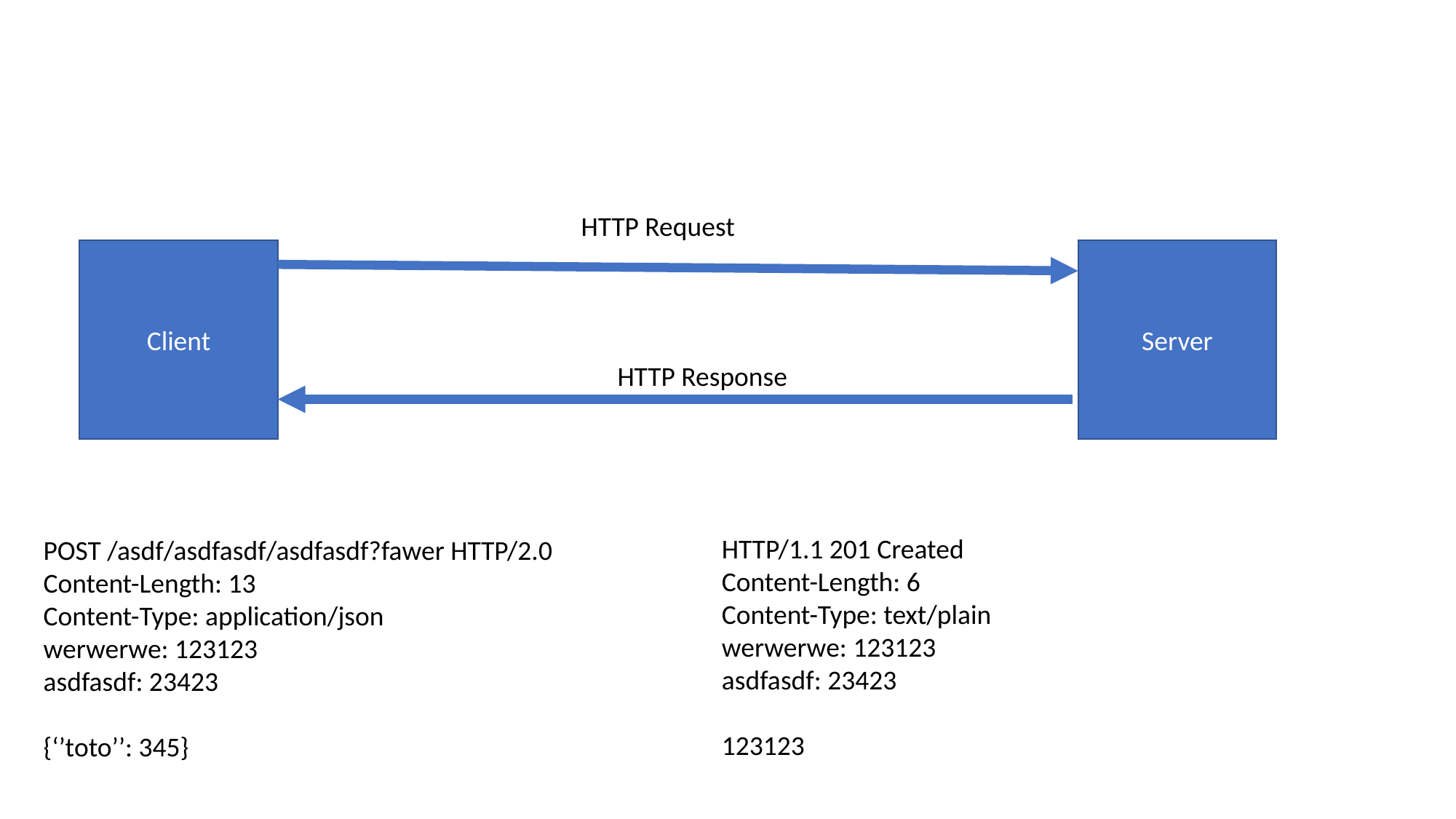

HTTP Request
Client
Server
HTTP Response
HTTP/1.1 201 Created
Content-Length: 6
Content-Type: text/plain
werwerwe: 123123
asdfasdf: 23423

123123
POST /asdf/asdfasdf/asdfasdf?fawer HTTP/2.0
Content-Length: 13
Content-Type: application/json
werwerwe: 123123
asdfasdf: 23423

{‘’toto’’: 345}